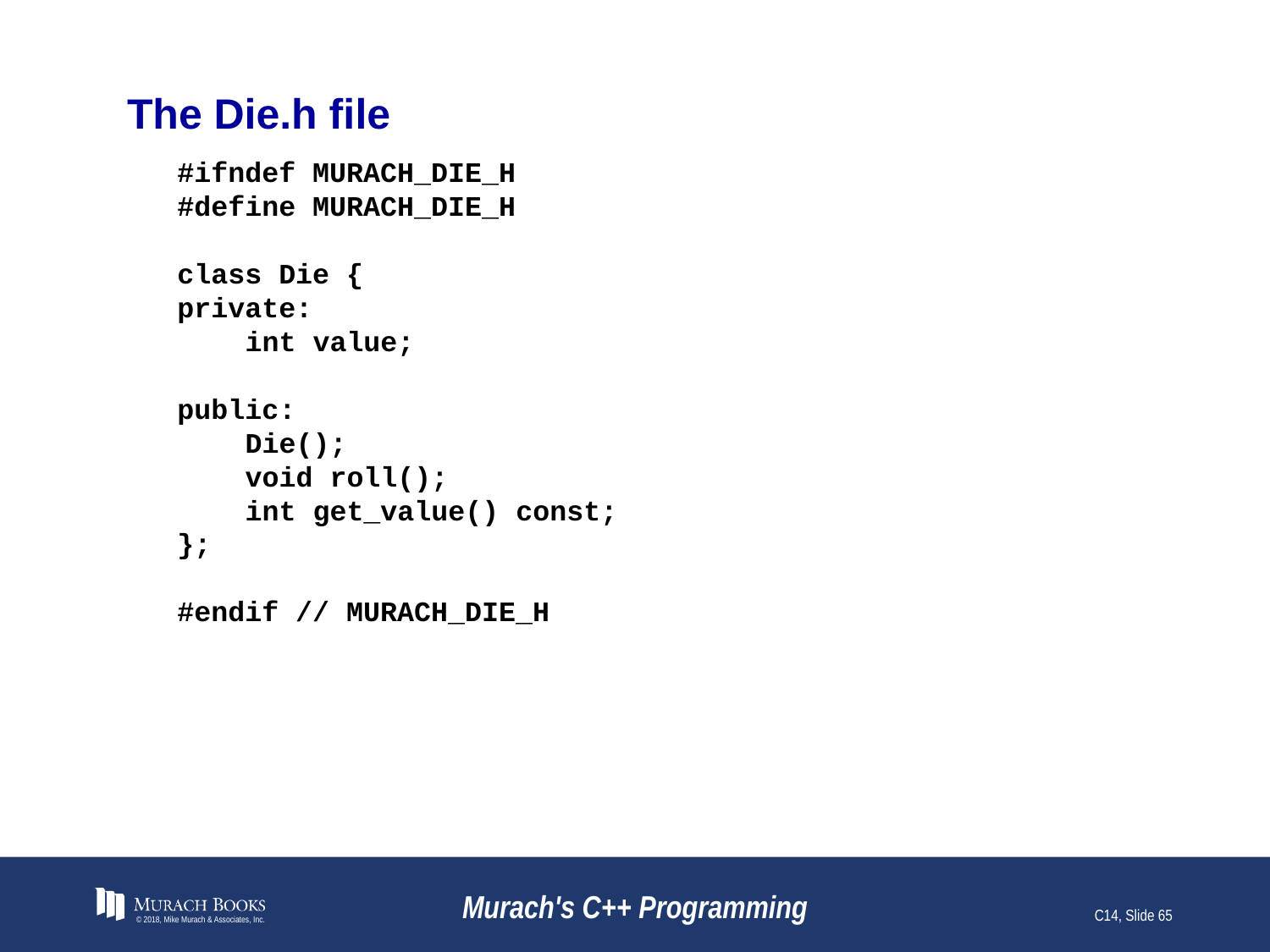

# The Die.h file
#ifndef MURACH_DIE_H
#define MURACH_DIE_H

class Die {
private:
    int value;

public:
    Die();
    void roll();
    int get_value() const;
};

#endif // MURACH_DIE_H

© 2018, Mike Murach & Associates, Inc.
Murach's C++ Programming

C14, Slide 65